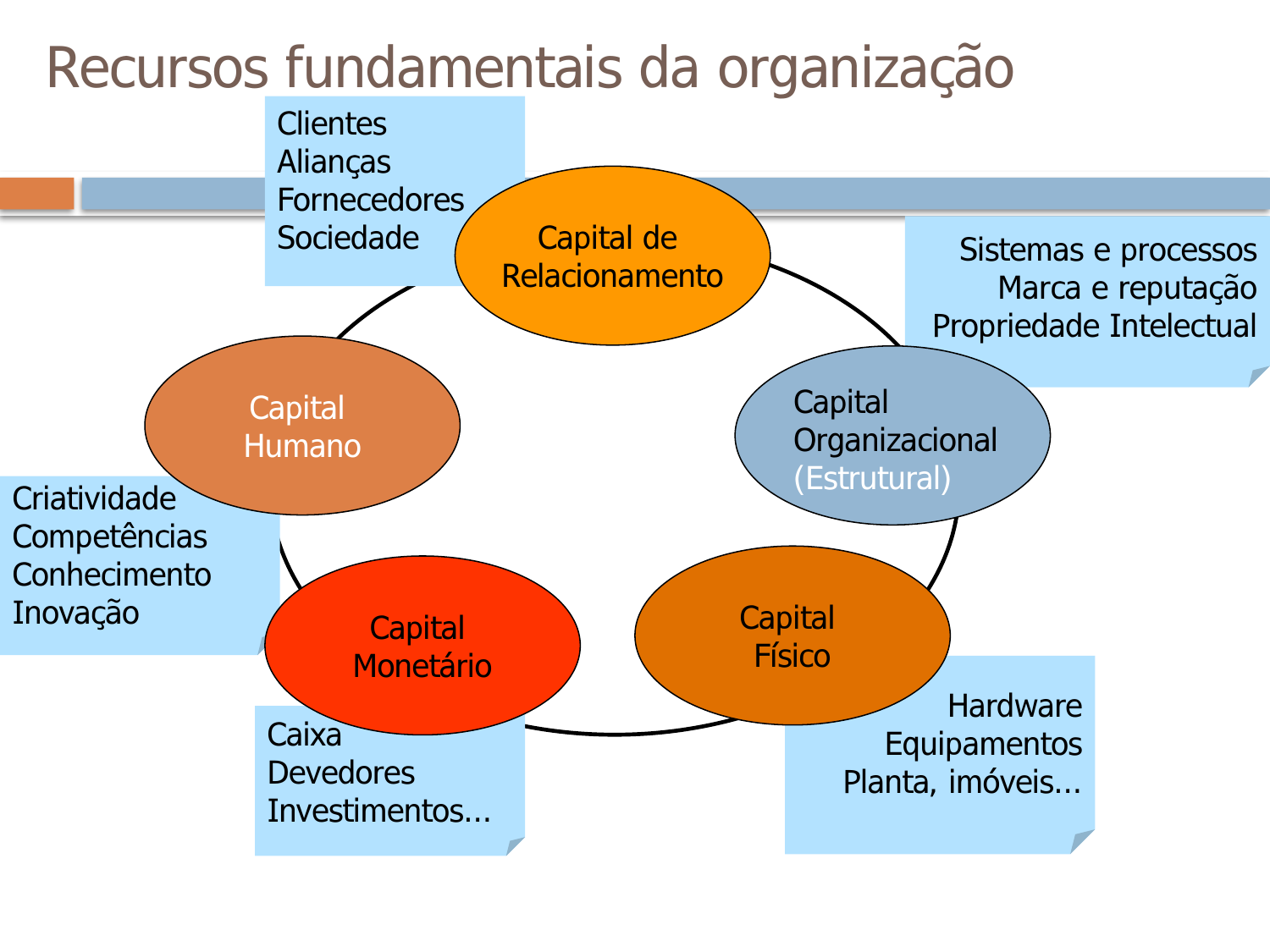

# Recursos fundamentais da organização
Clientes
Alianças
Fornecedores
Sociedade
Capital de
Relacionamento
Sistemas e processos
Marca e reputação
Propriedade Intelectual

Capital
Humano

Capital
Organizacional
(Estrutural)

Criatividade
Competências
Conhecimento
Inovação

Capital
Físico
Capital
Monetário
Hardware
Equipamentos
Planta, imóveis...
Caixa
Devedores
Investimentos...